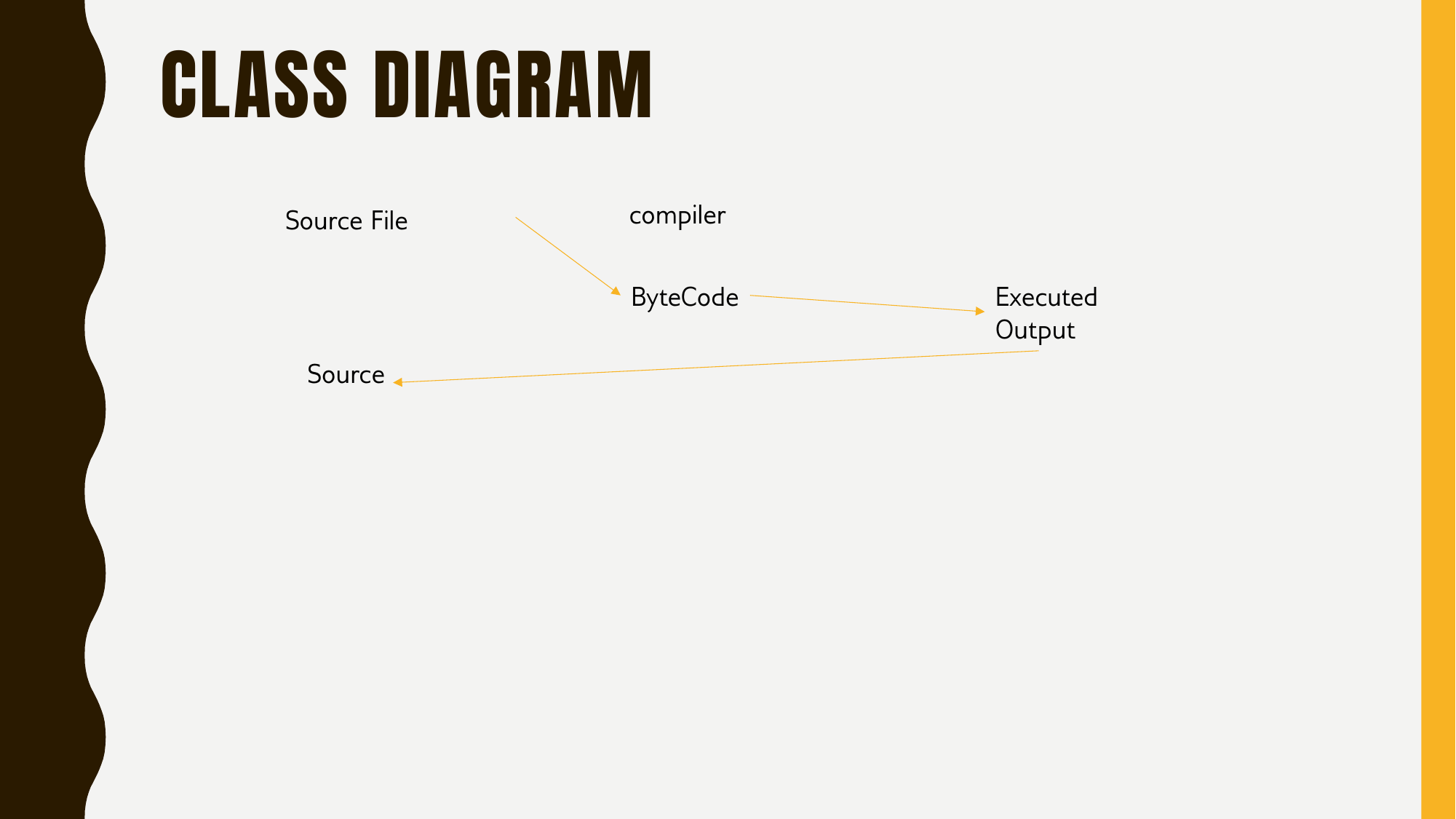

# Class Diagram
compiler
Source File
ByteCode
Executed Output
Source